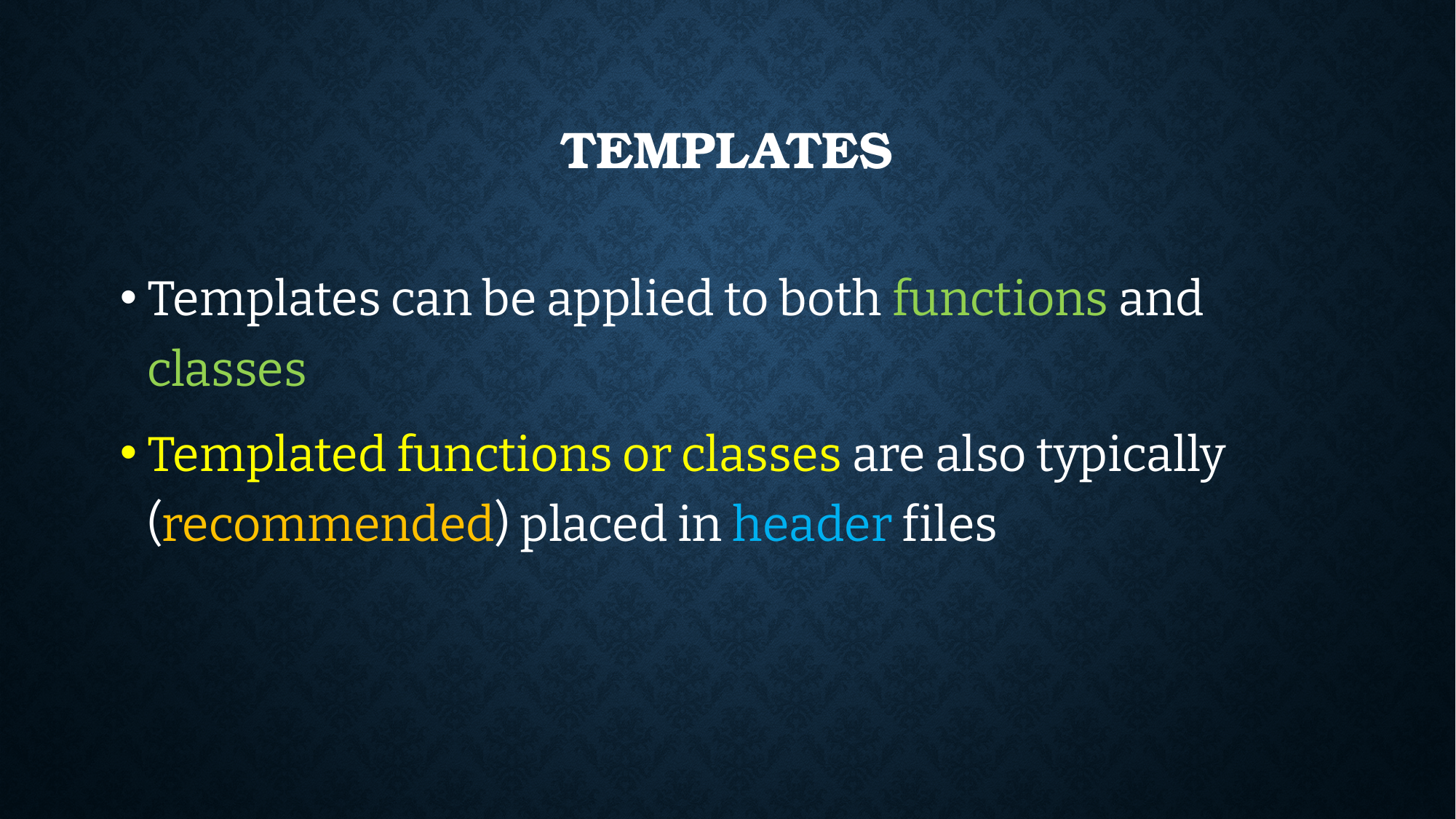

# Templates
Templates can be applied to both functions and classes
Templated functions or classes are also typically (recommended) placed in header files